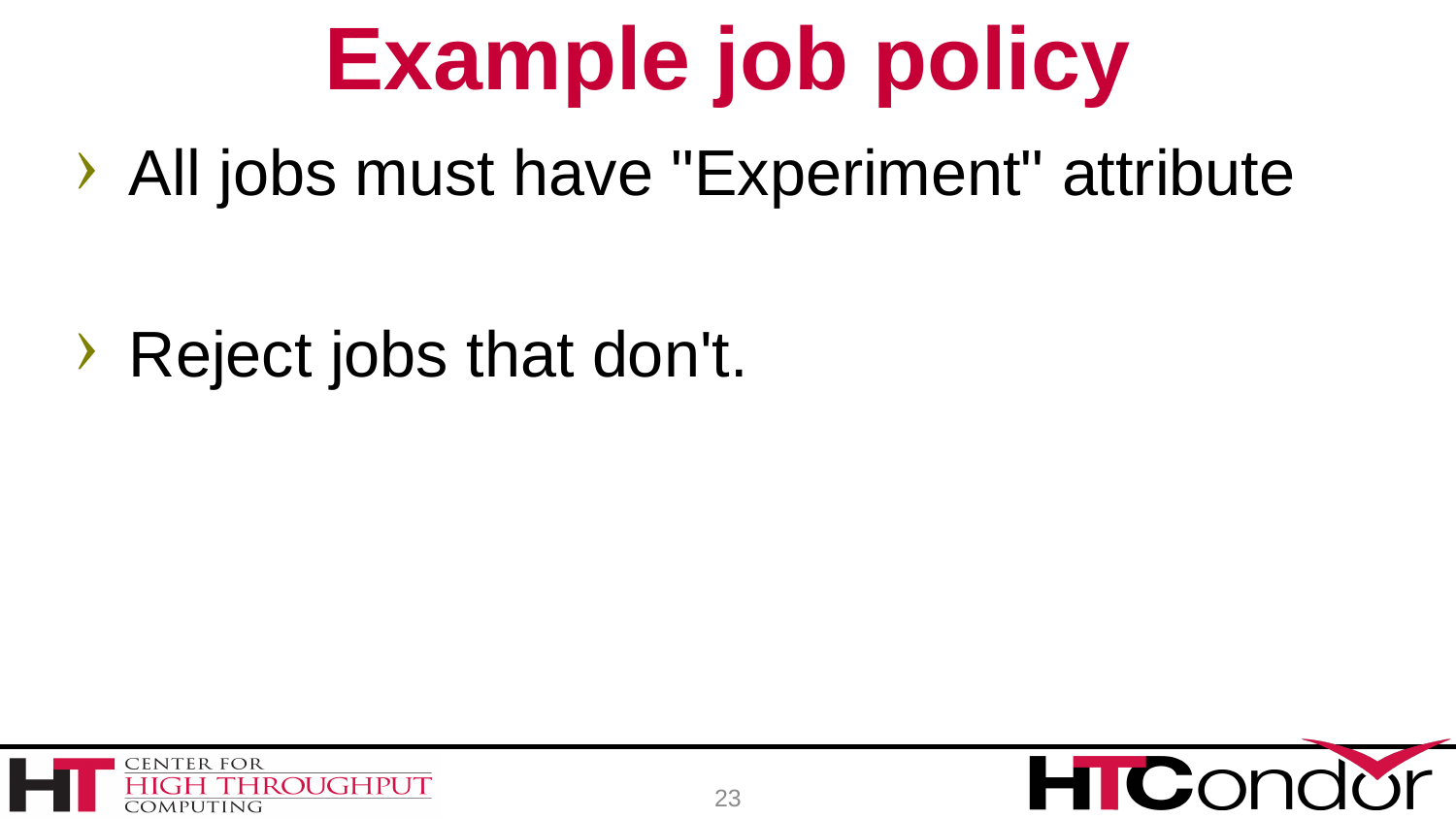

# Example job policy
All jobs must have "Experiment" attribute

Reject jobs that don't.

23